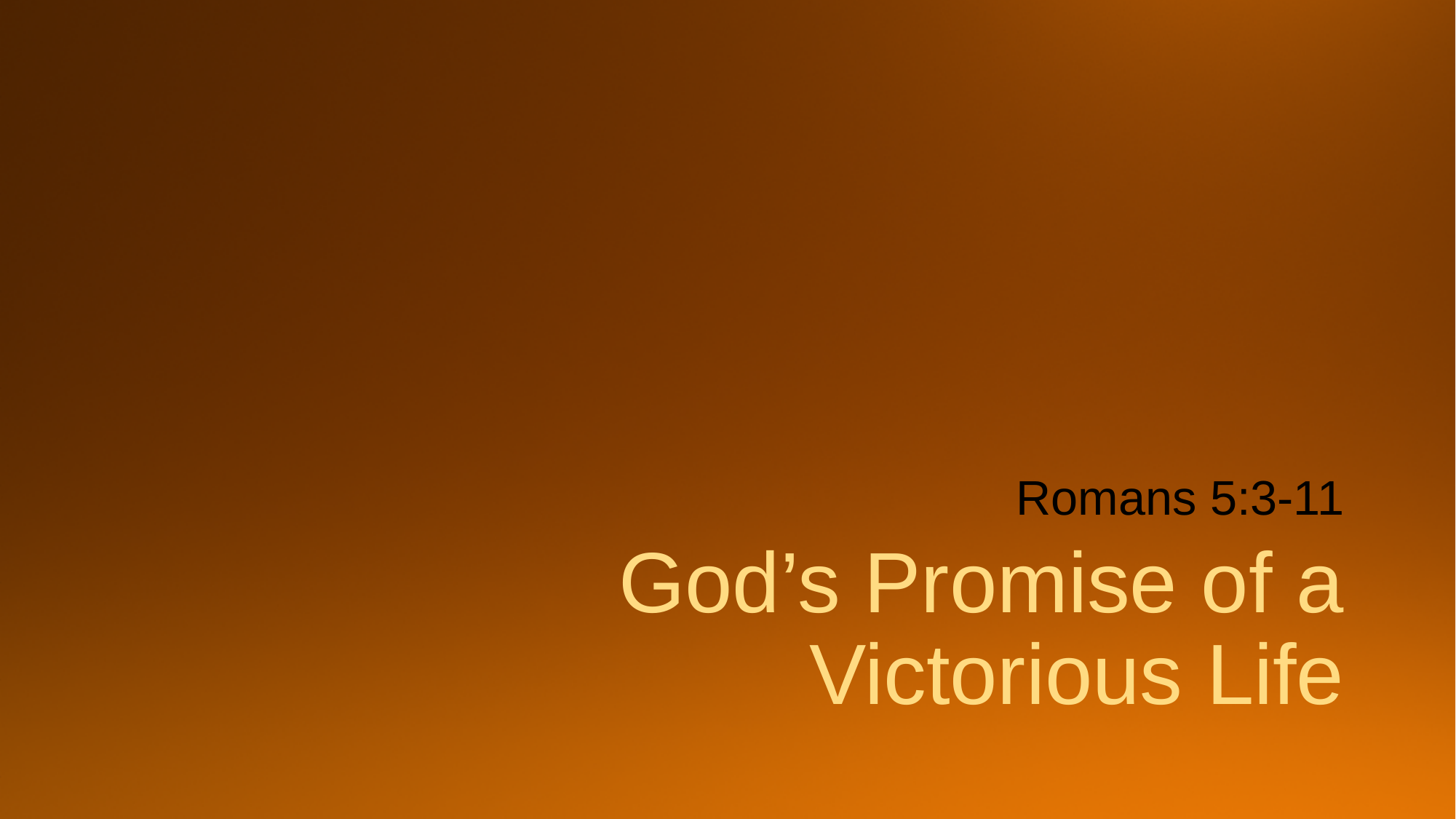

Romans 5:3-11
# God’s Promise of a Victorious Life